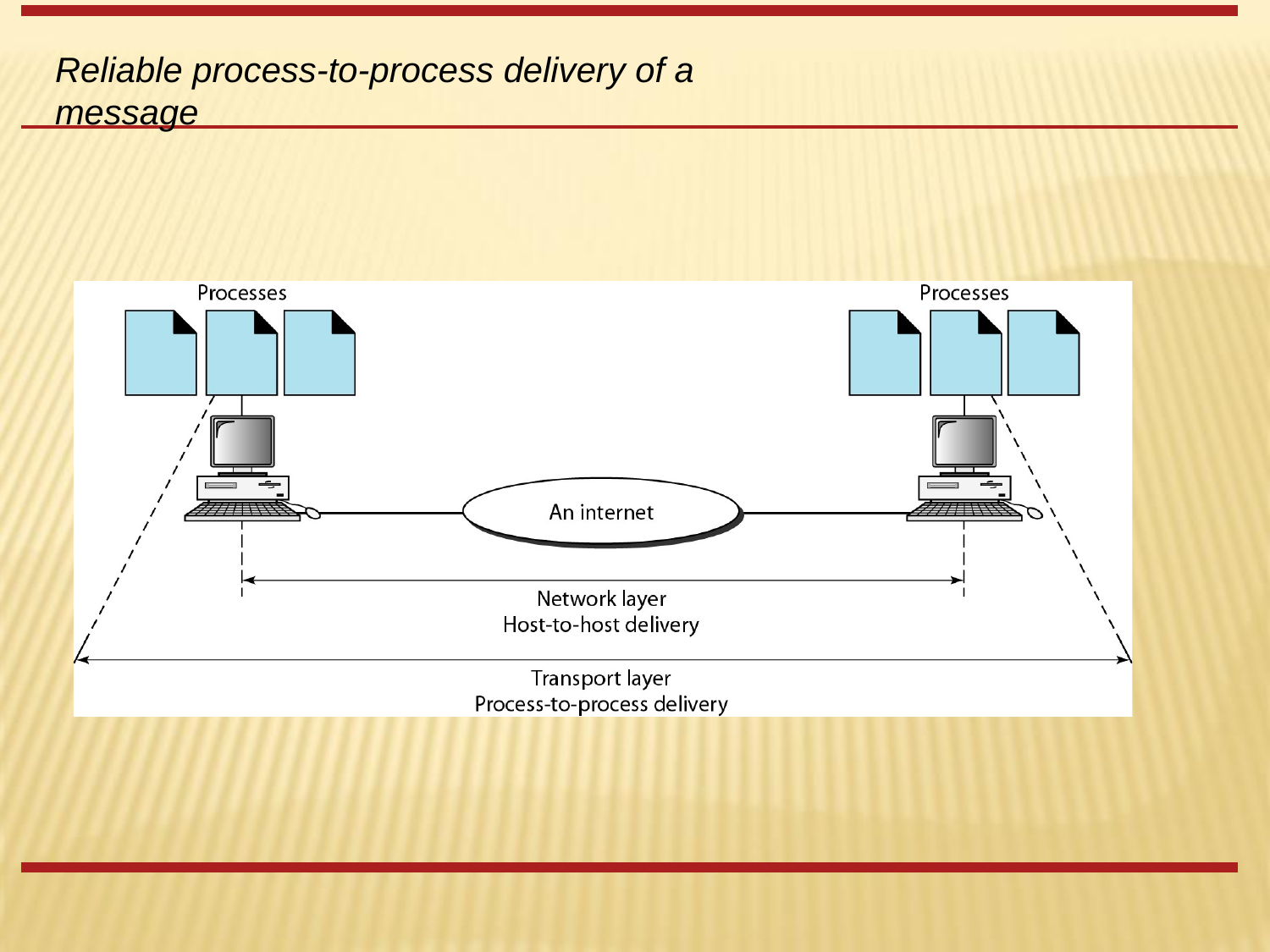

# Reliable process-to-process delivery of a message